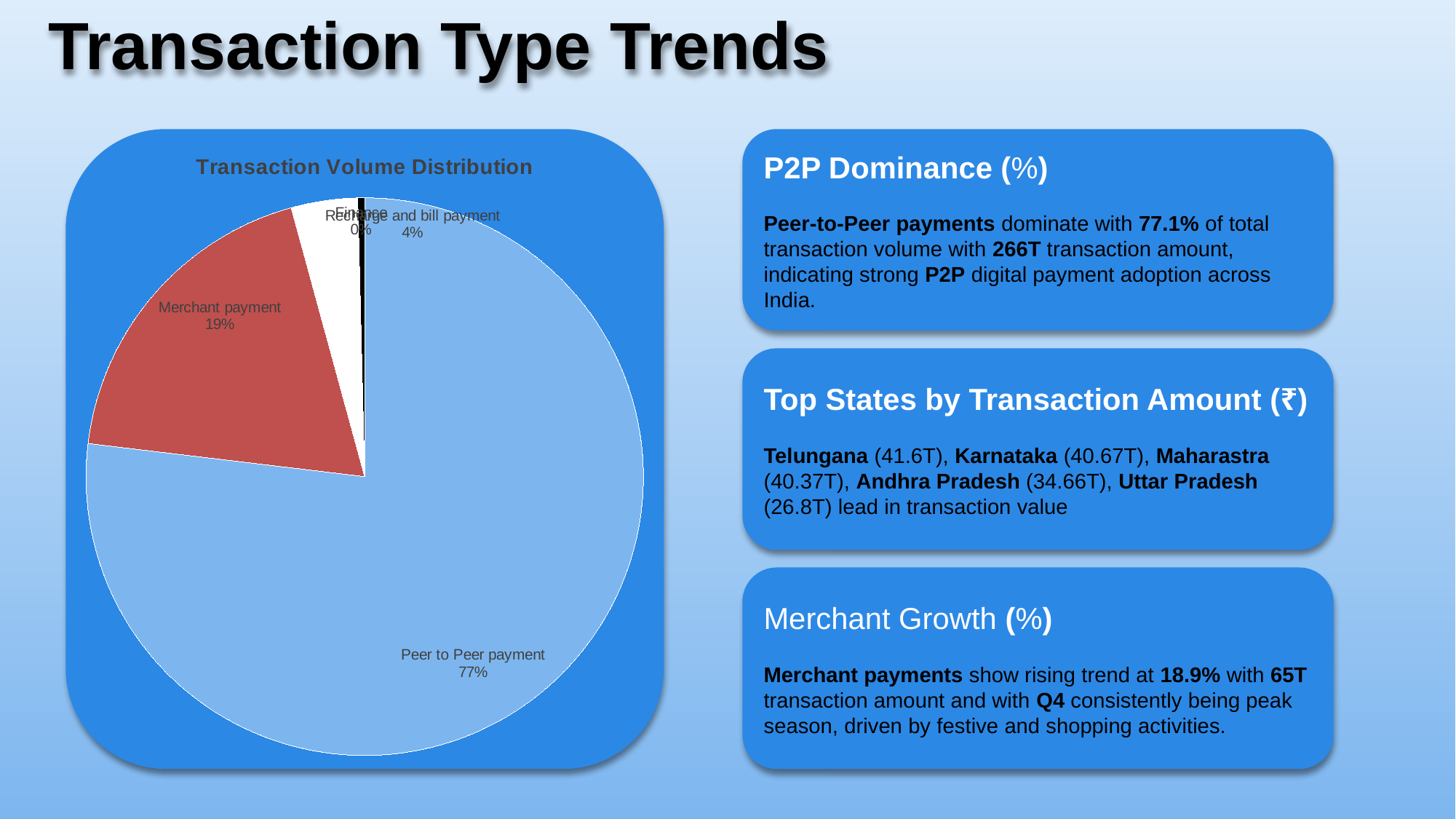

Transaction Type Trends

P2P Dominance (%)

Peer-to-Peer payments dominate with 77.1% of total transaction volume with 266T transaction amount, indicating strong P2P digital payment adoption across India.

### Chart: Transaction Volume Distribution

| Category | Sales |
|---|---|
| Peer to Peer payment | 77.1 |
| Merchant payment | 18.9 |
| Recharge and bill payment | 3.86 |
| Finance | 0.4 |
Top States by Transaction Amount (₹)

Telungana (41.6T), Karnataka (40.67T), Maharastra (40.37T), Andhra Pradesh (34.66T), Uttar Pradesh (26.8T) lead in transaction value
Merchant Growth (%)

Merchant payments show rising trend at 18.9% with 65T transaction amount and with Q4 consistently being peak season, driven by festive and shopping activities.